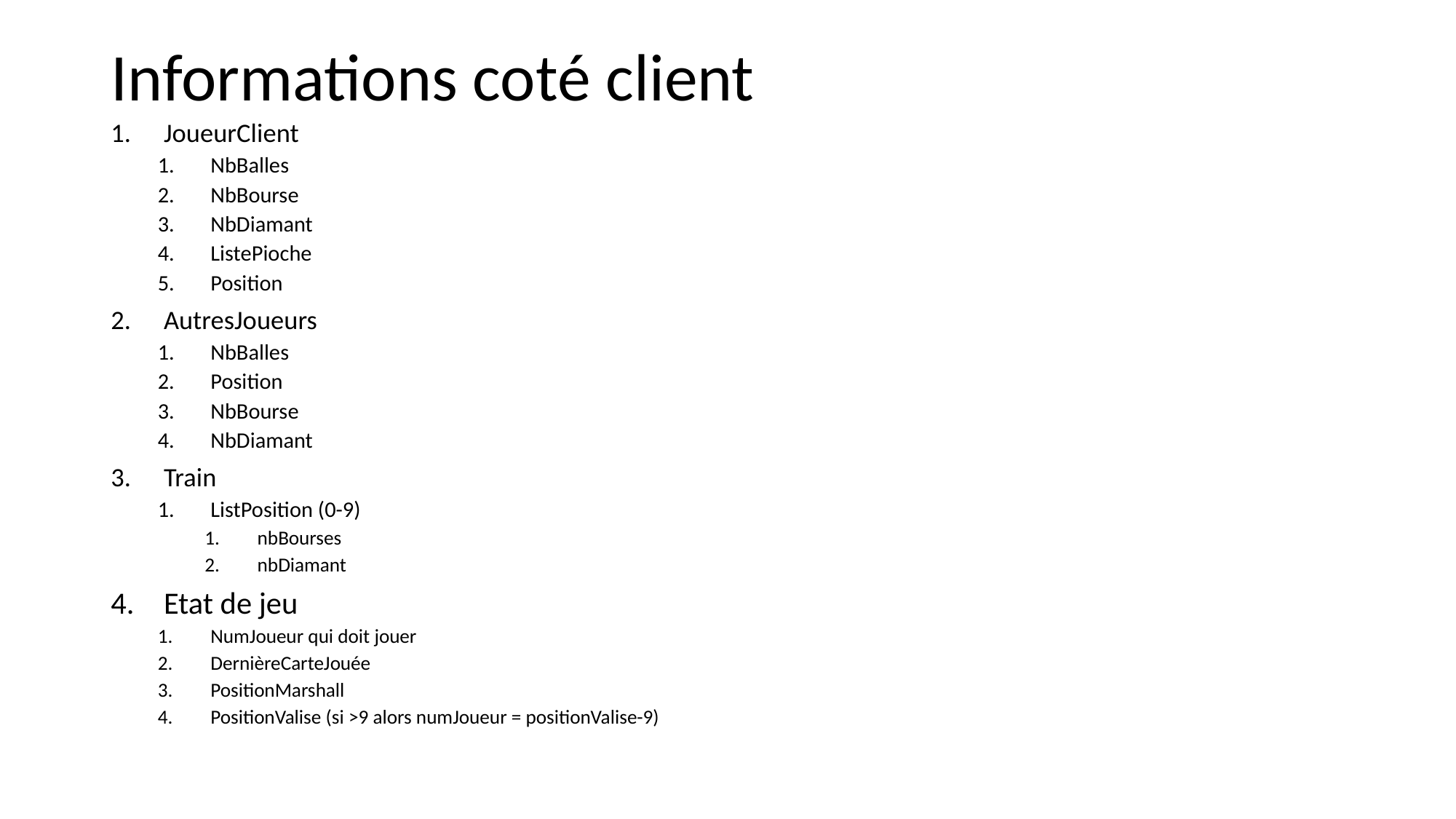

# Informations coté client
JoueurClient
NbBalles
NbBourse
NbDiamant
ListePioche
Position
AutresJoueurs
NbBalles
Position
NbBourse
NbDiamant
Train
ListPosition (0-9)
nbBourses
nbDiamant
Etat de jeu
NumJoueur qui doit jouer
DernièreCarteJouée
PositionMarshall
PositionValise (si >9 alors numJoueur = positionValise-9)